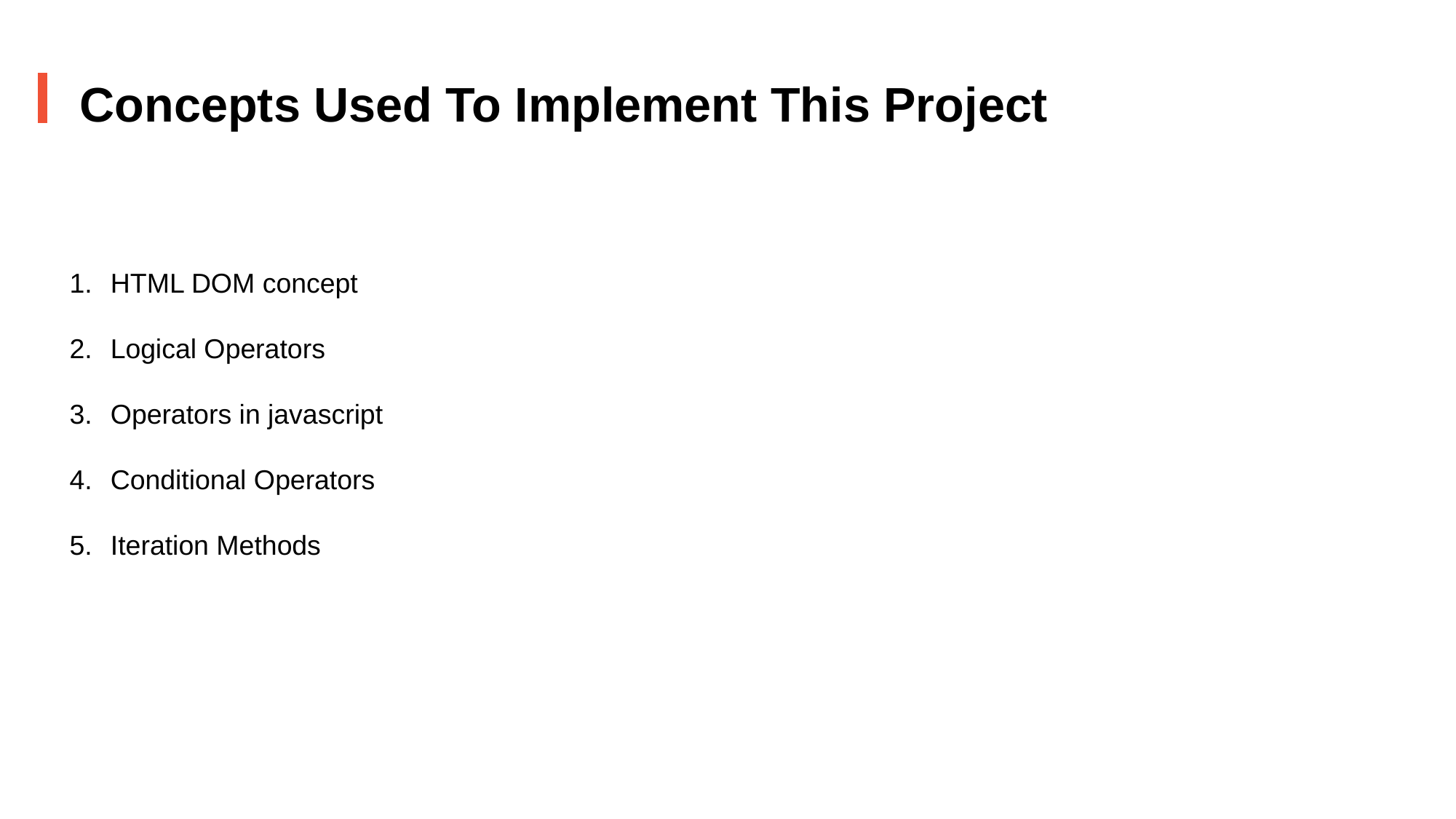

Concepts Used To Implement This Project

HTML DOM concept
Logical Operators
Operators in javascript
Conditional Operators
Iteration Methods